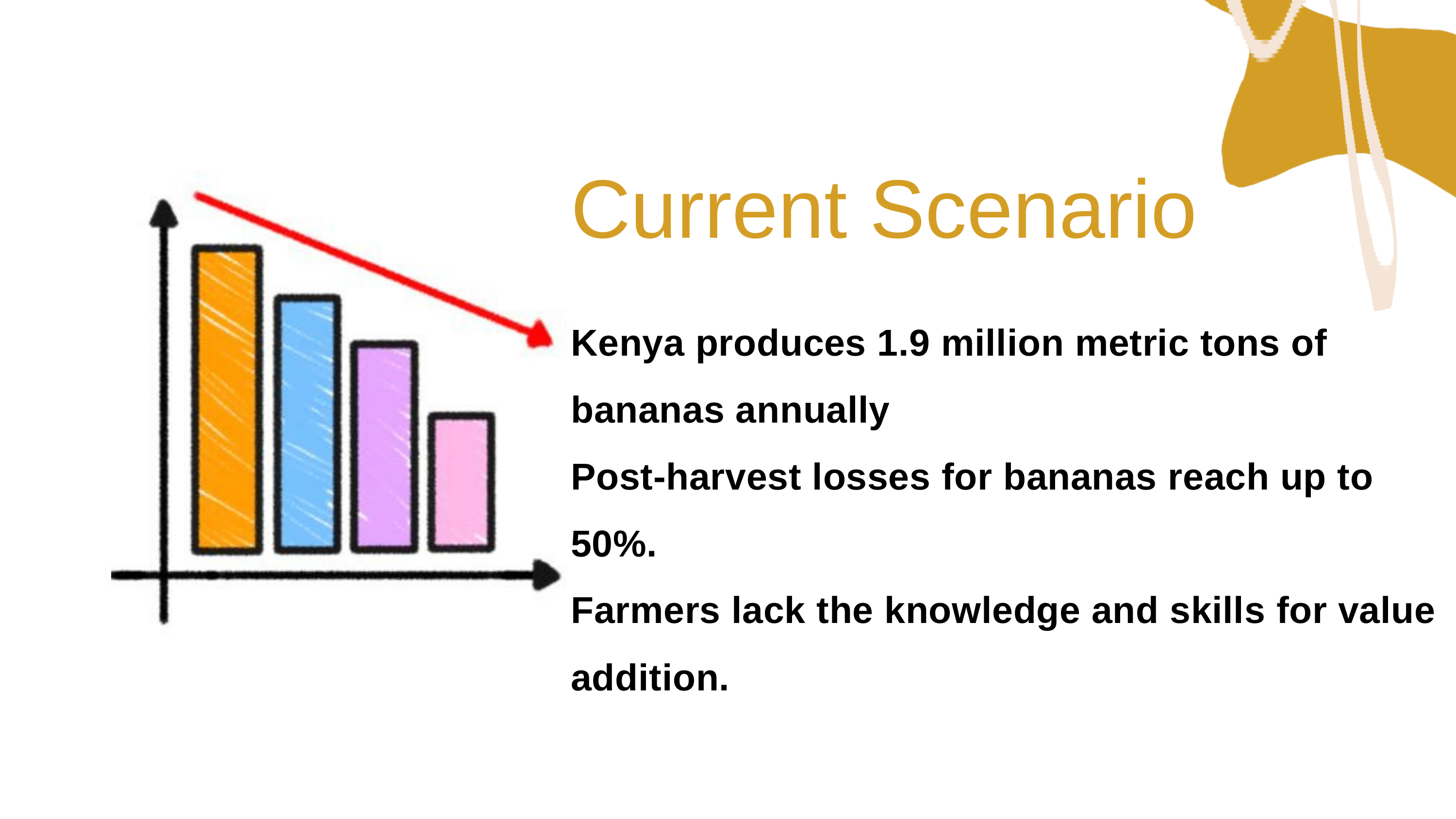

Current Scenario

Kenya produces 1.9 million metric tons of bananas annually
Post-harvest losses for bananas reach up to 50%.
Farmers lack the knowledge and skills for value addition.